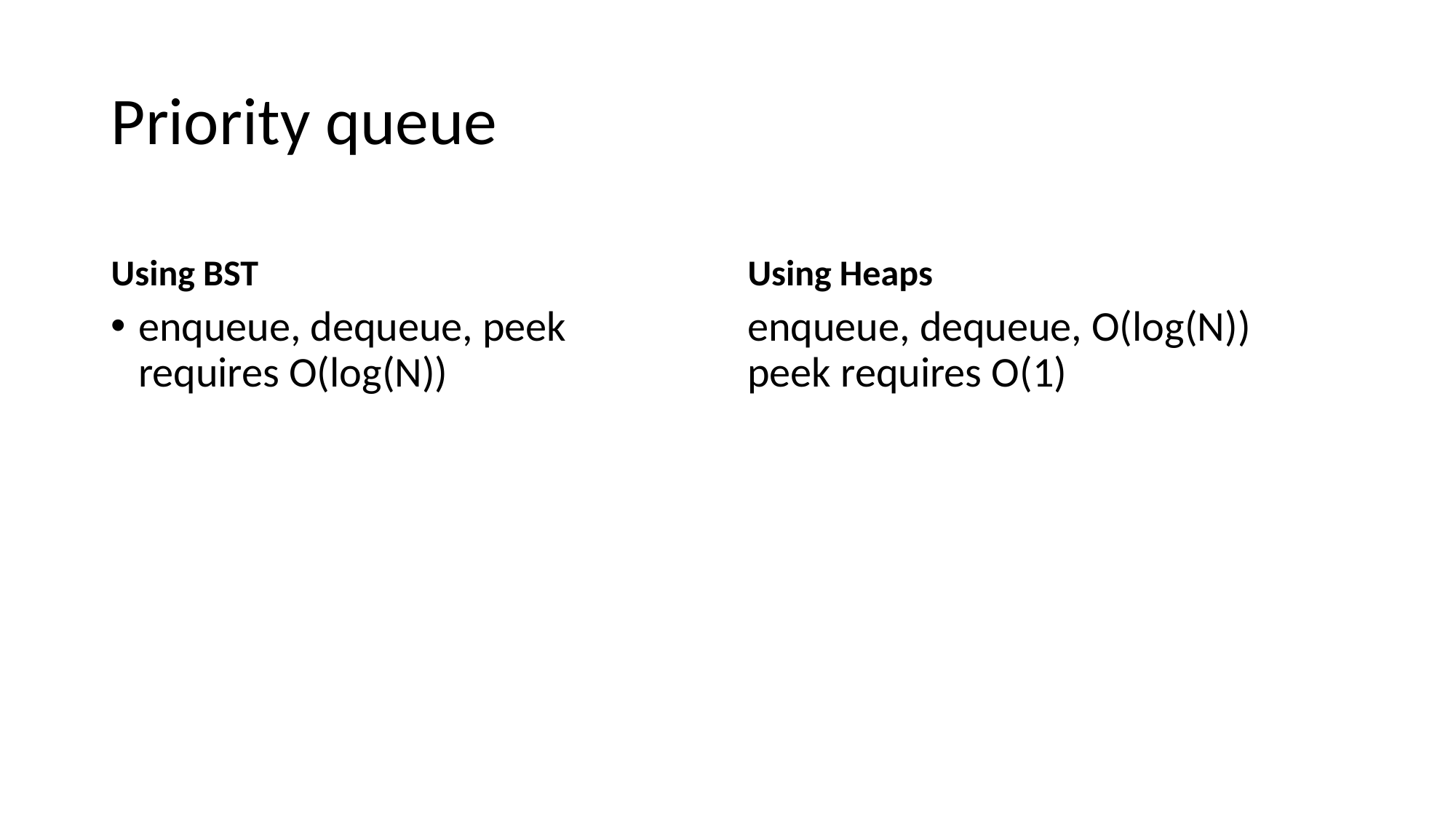

# Priority queue
Using BST
Using Heaps
enqueue, dequeue, peek requires O(log(N))
enqueue, dequeue, O(log(N)) peek requires O(1)